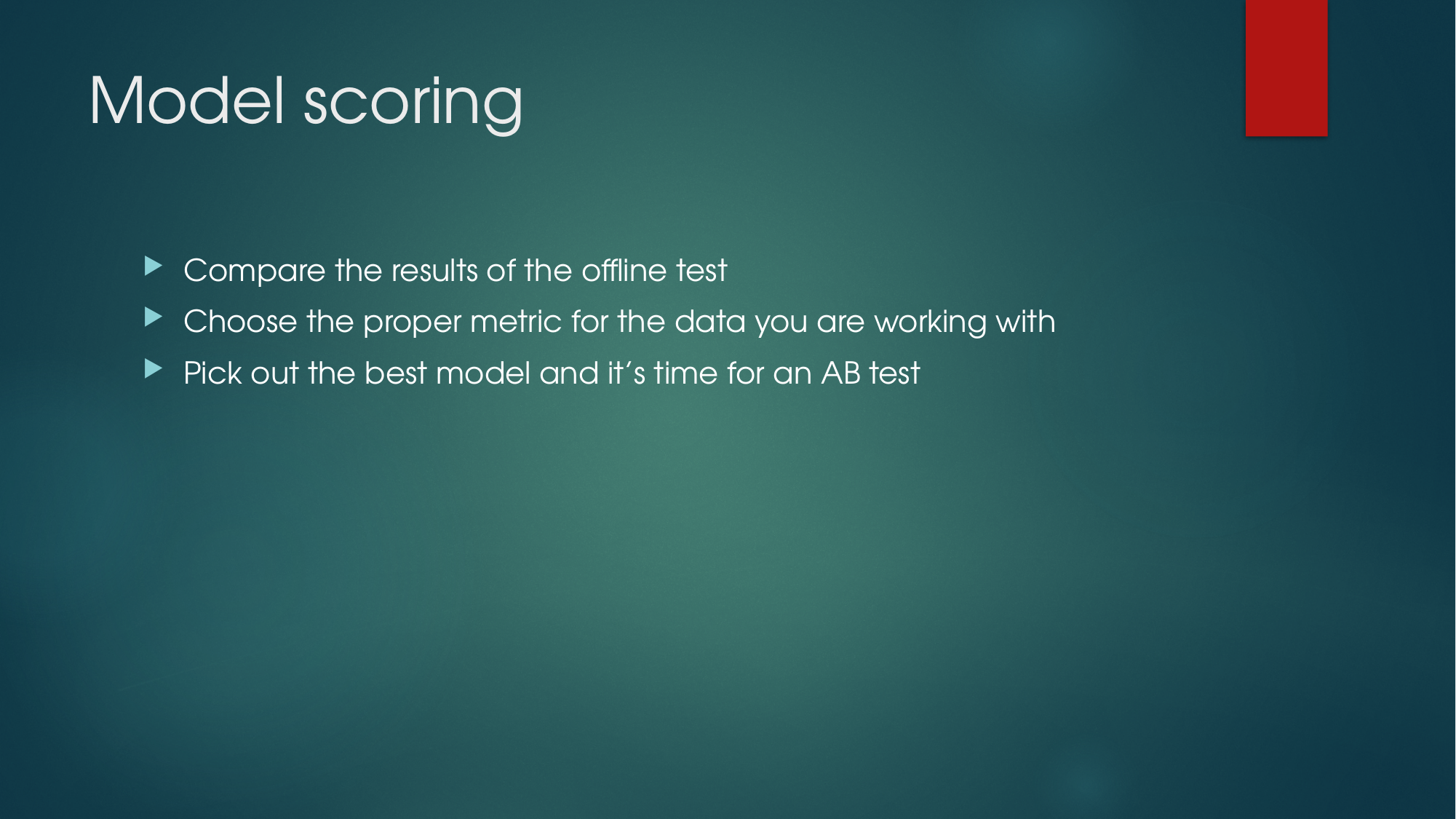

# Model scoring
Compare the results of the offline test
Choose the proper metric for the data you are working with
Pick out the best model and it’s time for an AB test